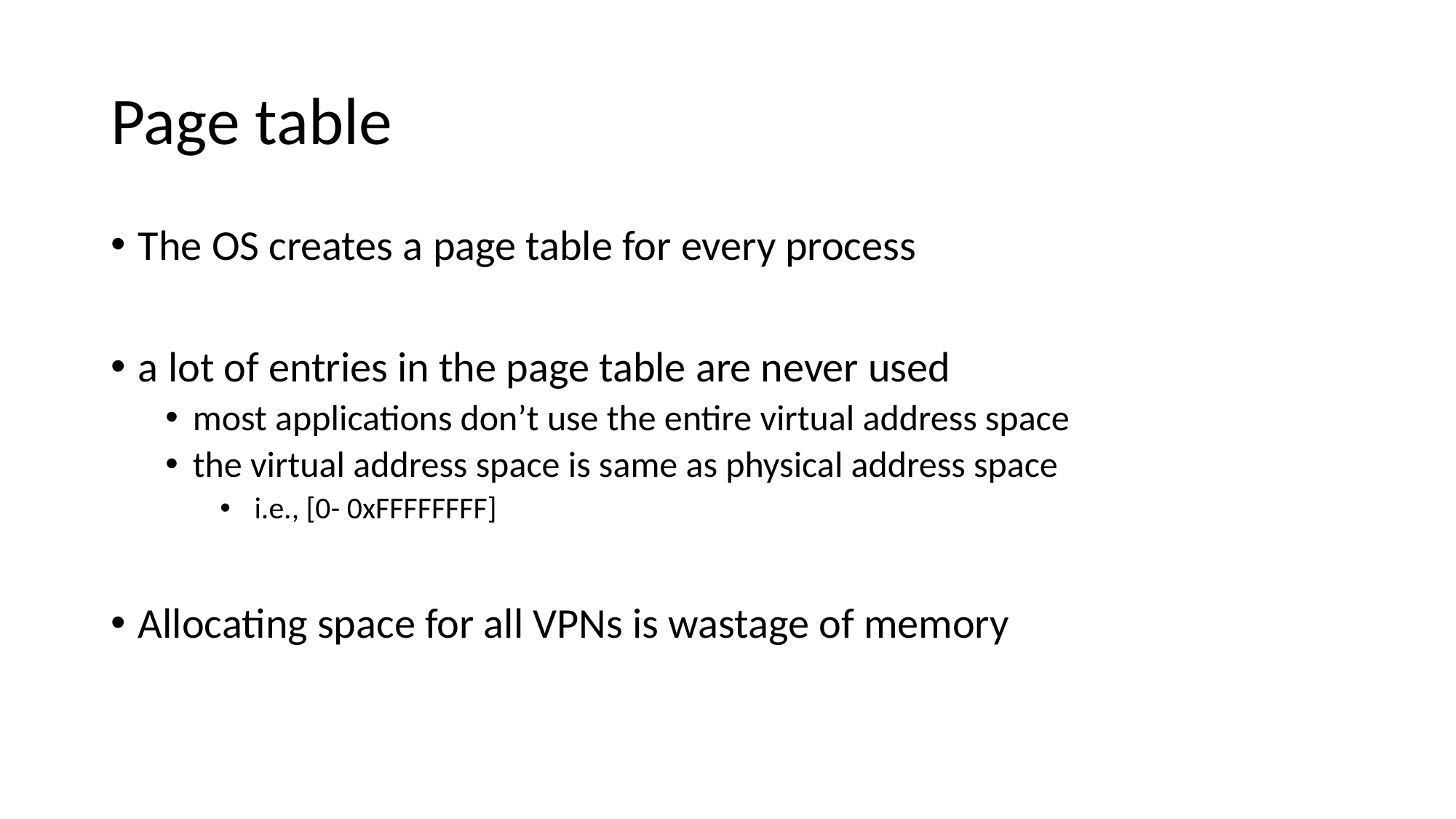

# Page table
The OS creates a page table for every process

a lot of entries in the page table are never used
most applications don’t use the entire virtual address space
the virtual address space is same as physical address space
 i.e., [0- 0xFFFFFFFF]

Allocating space for all VPNs is wastage of memory